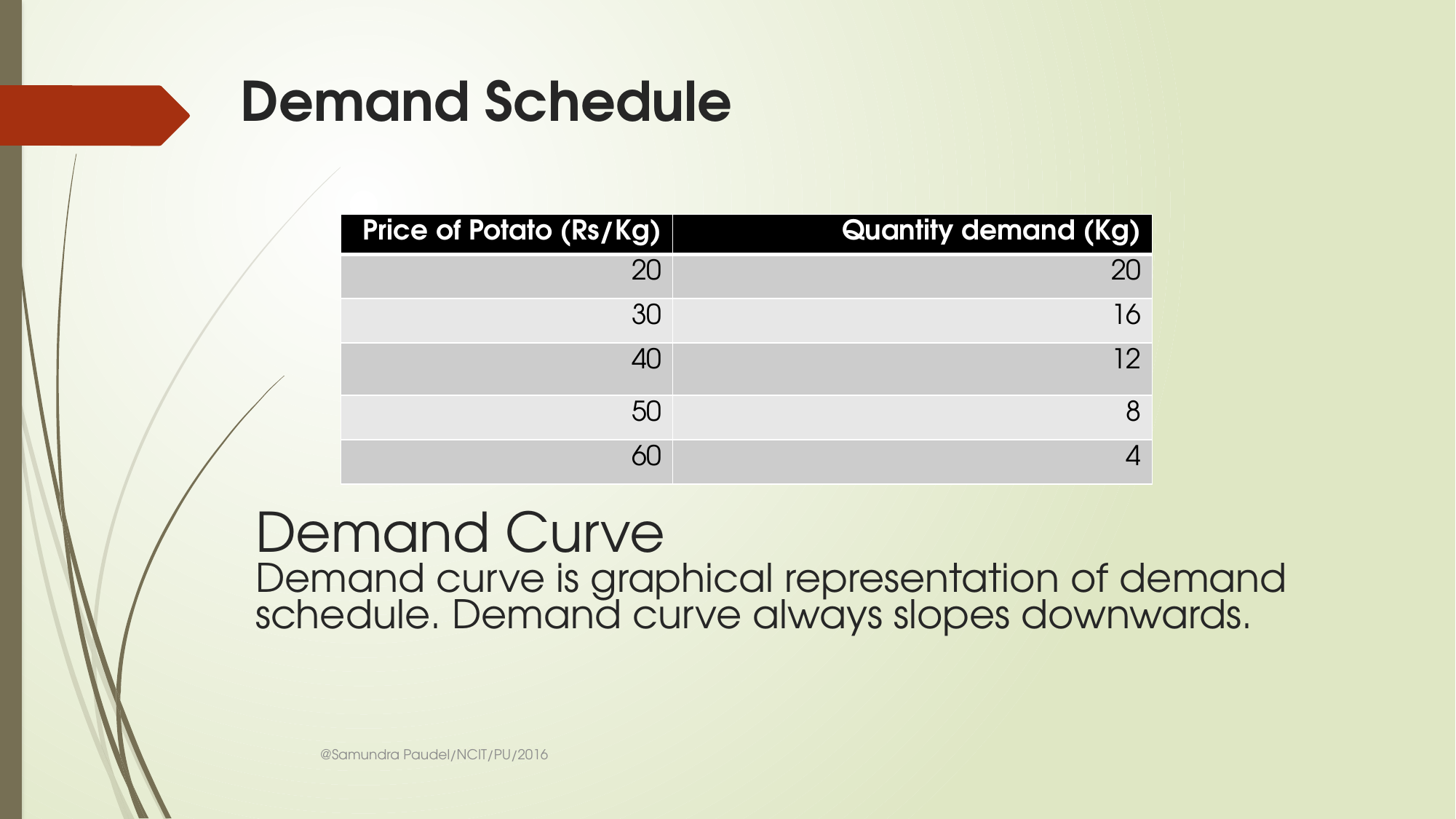

# Demand Schedule
| Price of Potato (Rs/Kg) | Quantity demand (Kg) |
| --- | --- |
| 20 | 20 |
| 30 | 16 |
| 40 | 12 |
| 50 | 8 |
| 60 | 4 |
Demand Curve
Demand curve is graphical representation of demand schedule. Demand curve always slopes downwards.

@Samundra Paudel/NCIT/PU/2016